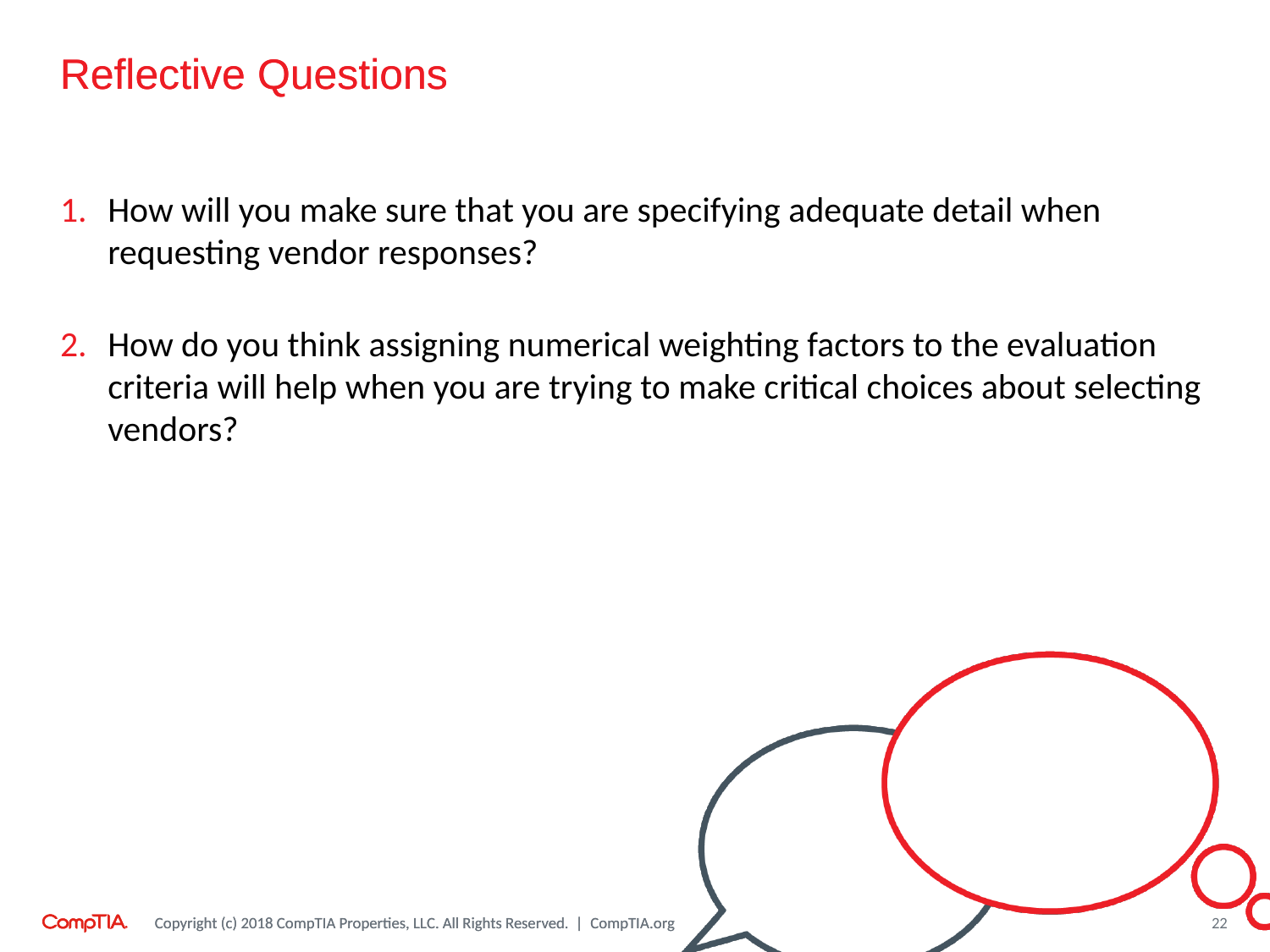

How will you make sure that you are specifying adequate detail when requesting vendor responses?
How do you think assigning numerical weighting factors to the evaluation criteria will help when you are trying to make critical choices about selecting vendors?
22